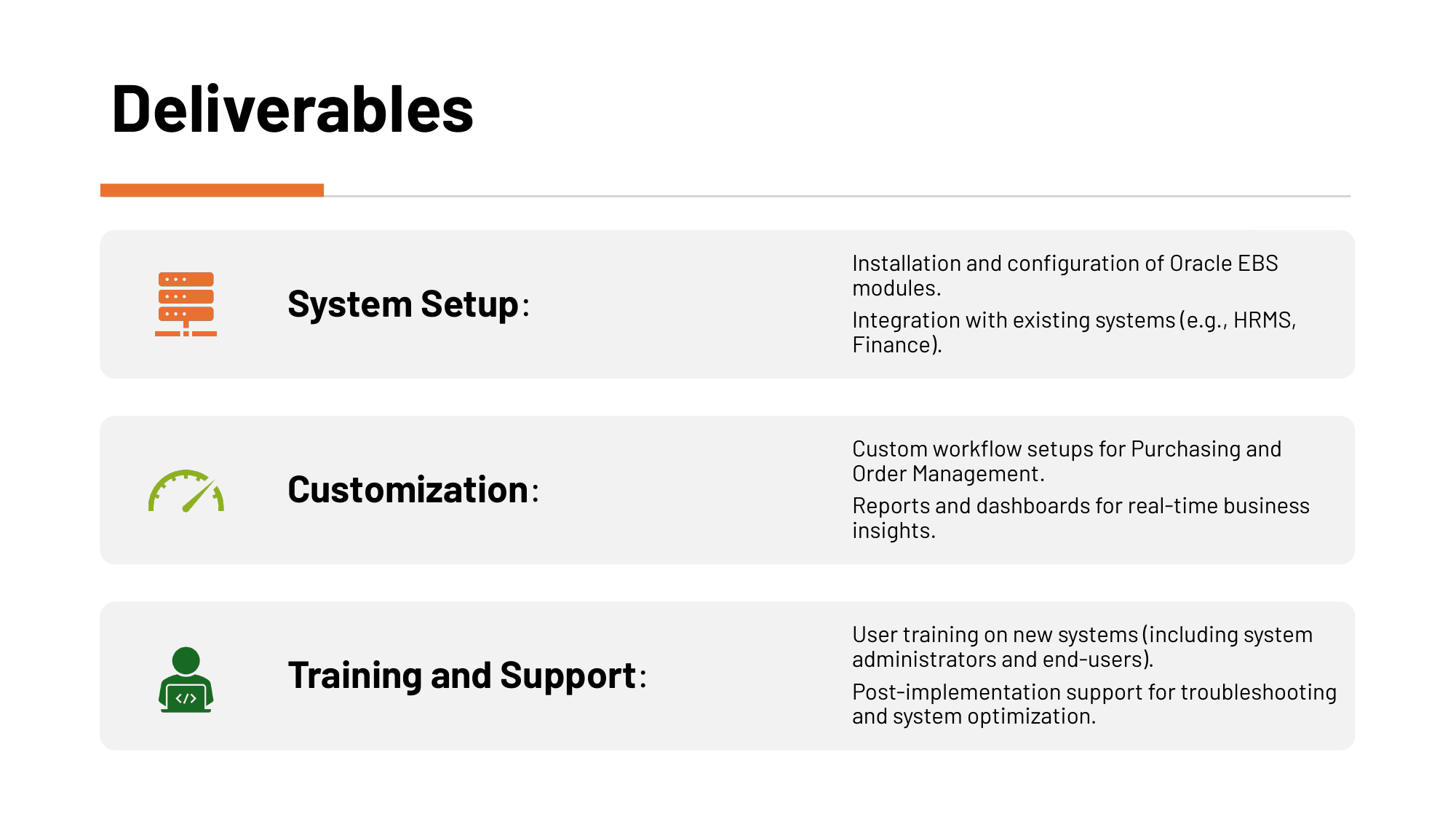

# Deliverables

System Setup:
Installation and configuration of Oracle EBS modules.
Integration with existing systems (e.g., HRMS, Finance).
Customization:
Custom workflow setups for Purchasing and Order Management.
Reports and dashboards for real-time business insights.
Training and Support:
User training on new systems (including system administrators and end-users).
Post-implementation support for troubleshooting and system optimization.